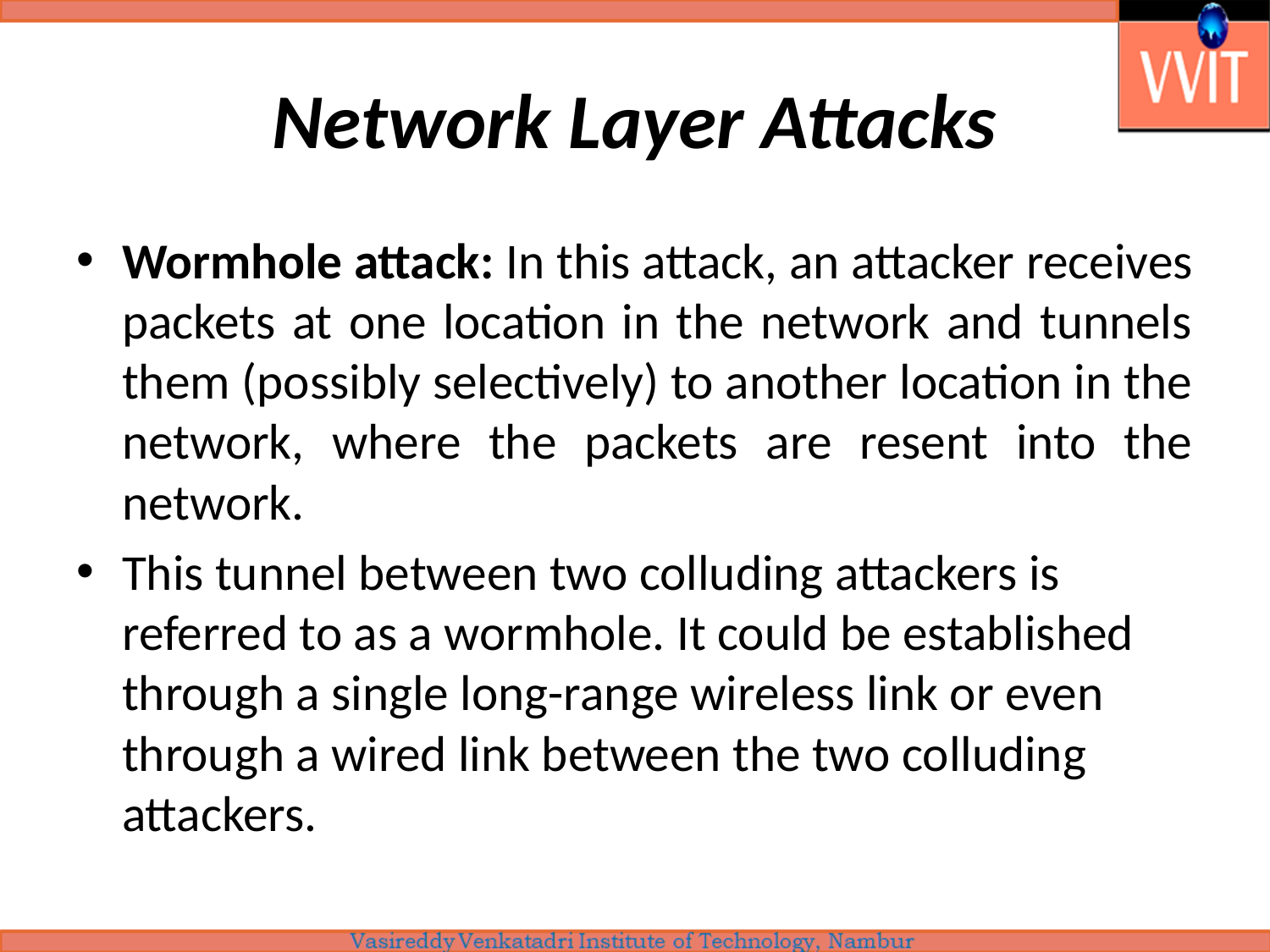

# Network Layer Attacks
Wormhole attack: In this attack, an attacker receives packets at one location in the network and tunnels them (possibly selectively) to another location in the network, where the packets are resent into the network.
This tunnel between two colluding attackers is referred to as a wormhole. It could be established through a single long-range wireless link or even through a wired link between the two colluding attackers.